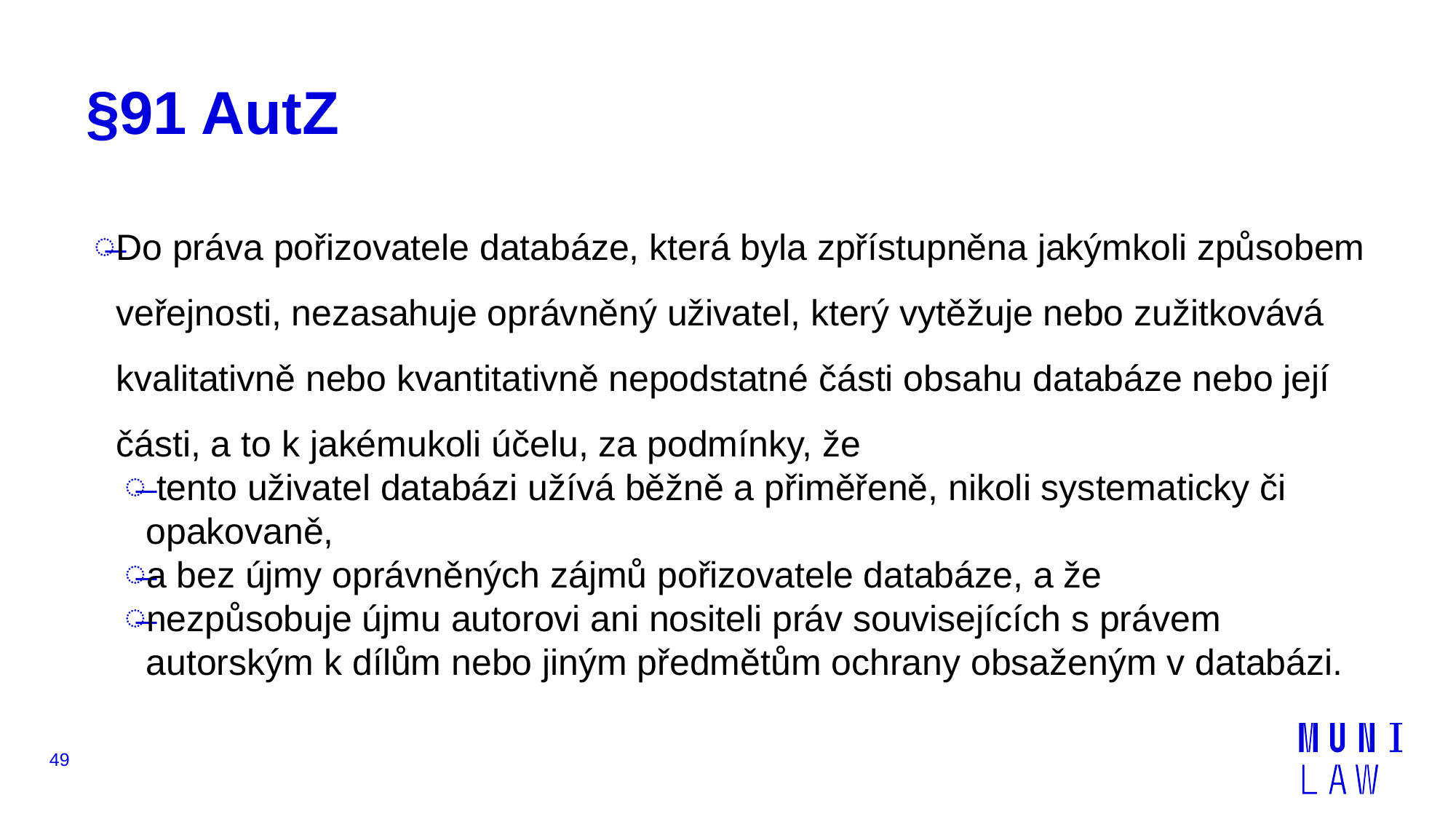

# §91 AutZ
Do práva pořizovatele databáze, která byla zpřístupněna jakýmkoli způsobem veřejnosti, nezasahuje oprávněný uživatel, který vytěžuje nebo zužitkovává kvalitativně nebo kvantitativně nepodstatné části obsahu databáze nebo její části, a to k jakémukoli účelu, za podmínky, že
 tento uživatel databázi užívá běžně a přiměřeně, nikoli systematicky či opakovaně,
a bez újmy oprávněných zájmů pořizovatele databáze, a že
nezpůsobuje újmu autorovi ani nositeli práv souvisejících s právem autorským k dílům nebo jiným předmětům ochrany obsaženým v databázi.
49